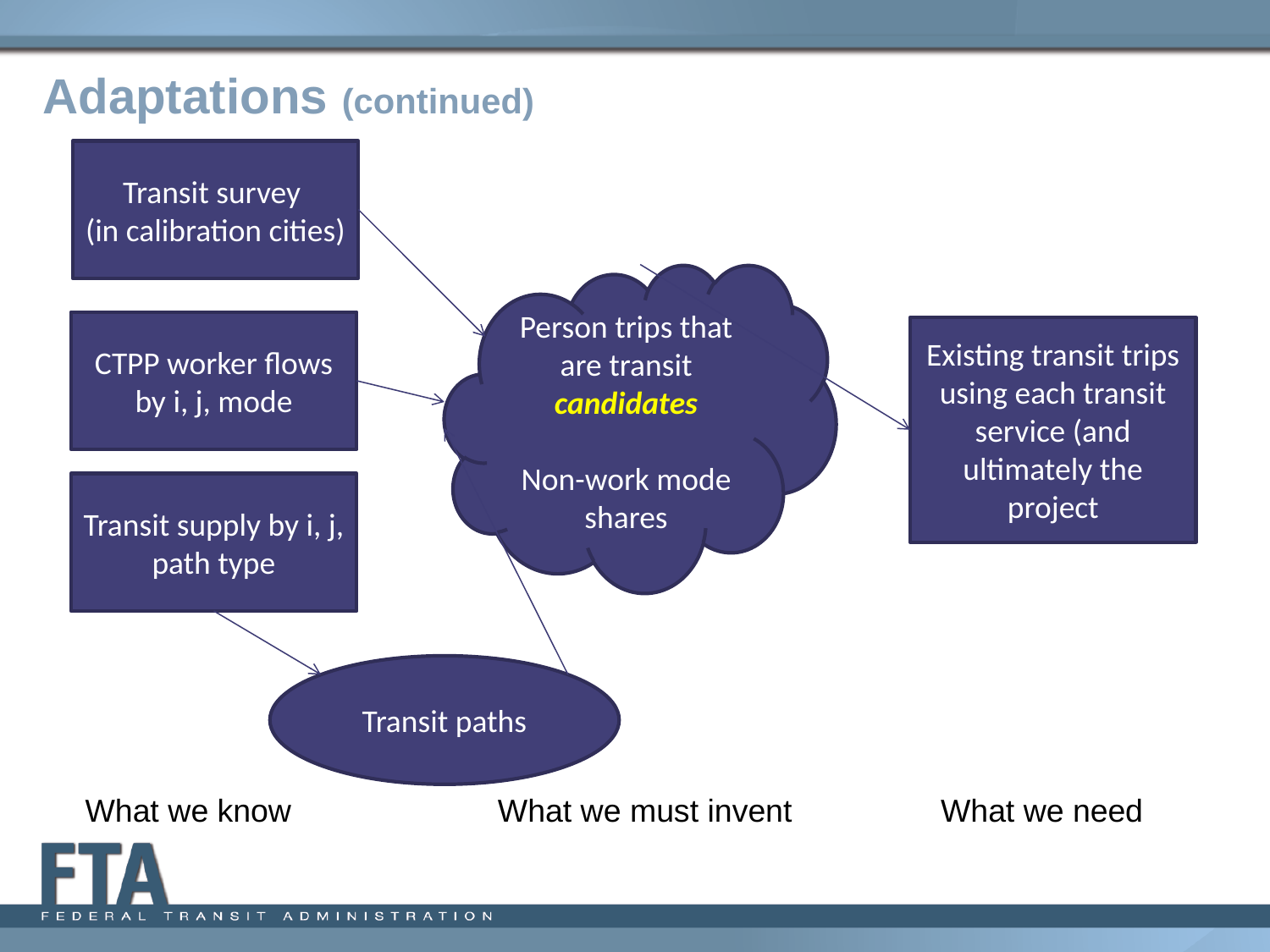

Adaptations (continued)
Transit survey
(in calibration cities)
Person trips that are transit candidates

Non-work mode shares
CTPP worker flows by i, j, mode
Existing transit trips using each transit service (and ultimately the project
Transit supply by i, j, path type
Transit paths
What we know
What we must invent
What we need